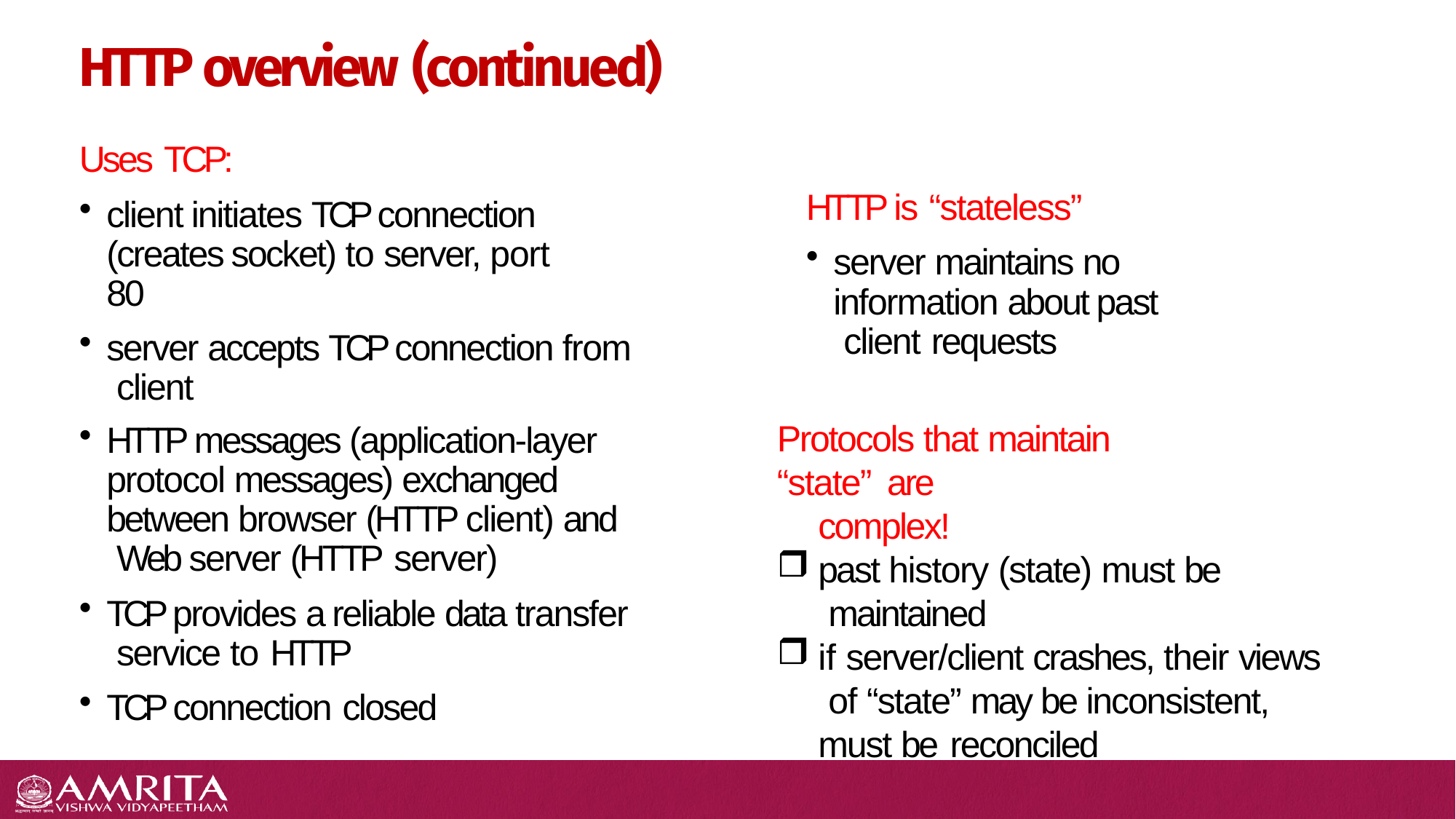

# HTTP overview (continued)
Uses TCP:
client initiates TCP connection  (creates socket) to server, port 80
server accepts TCP connection from  client
HTTP messages (application-layer  protocol messages) exchanged  between browser (HTTP client) and  Web server (HTTP server)
TCP provides a reliable data transfer  service to HTTP
TCP connection closed
HTTP is “stateless”
server maintains no  information about past  client requests

Protocols that maintain “state” are
complex!
past history (state) must be  maintained
if server/client crashes, their views  of “state” may be inconsistent,  must be reconciled